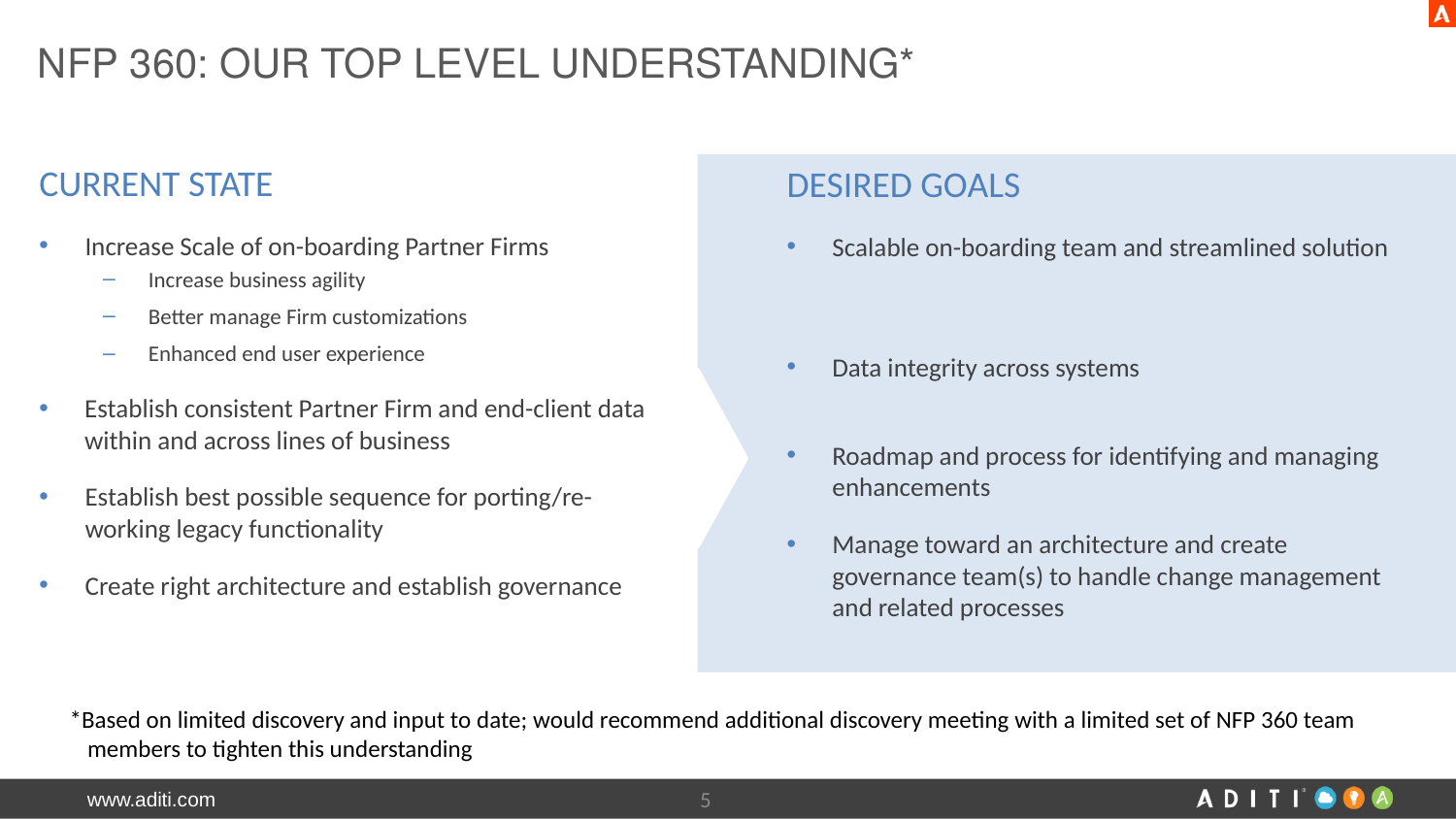

# NFP 360: Our top level understanding*
CURRENT STATE
Increase Scale of on-boarding Partner Firms
Increase business agility
Better manage Firm customizations
Enhanced end user experience
Establish consistent Partner Firm and end-client data within and across lines of business
Establish best possible sequence for porting/re-working legacy functionality
Create right architecture and establish governance
DESIRED GOALS
Scalable on-boarding team and streamlined solution
Data integrity across systems
Roadmap and process for identifying and managing enhancements
Manage toward an architecture and create governance team(s) to handle change management and related processes

*Based on limited discovery and input to date; would recommend additional discovery meeting with a limited set of NFP 360 team members to tighten this understanding
5